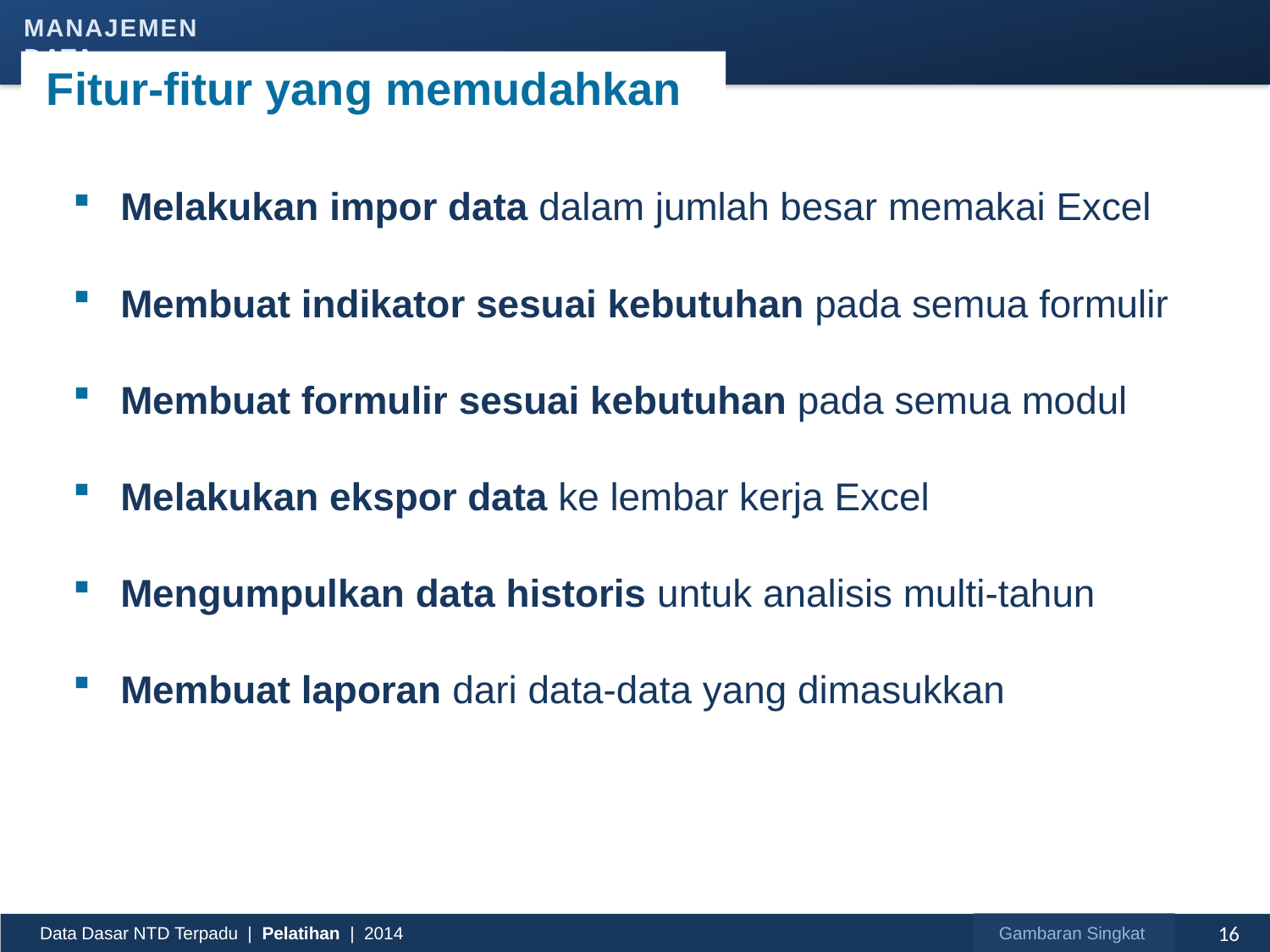

manajemen data

# Fitur-fitur yang memudahkan
Melakukan impor data dalam jumlah besar memakai Excel
Membuat indikator sesuai kebutuhan pada semua formulir
Membuat formulir sesuai kebutuhan pada semua modul
Melakukan ekspor data ke lembar kerja Excel
Mengumpulkan data historis untuk analisis multi-tahun
Membuat laporan dari data-data yang dimasukkan